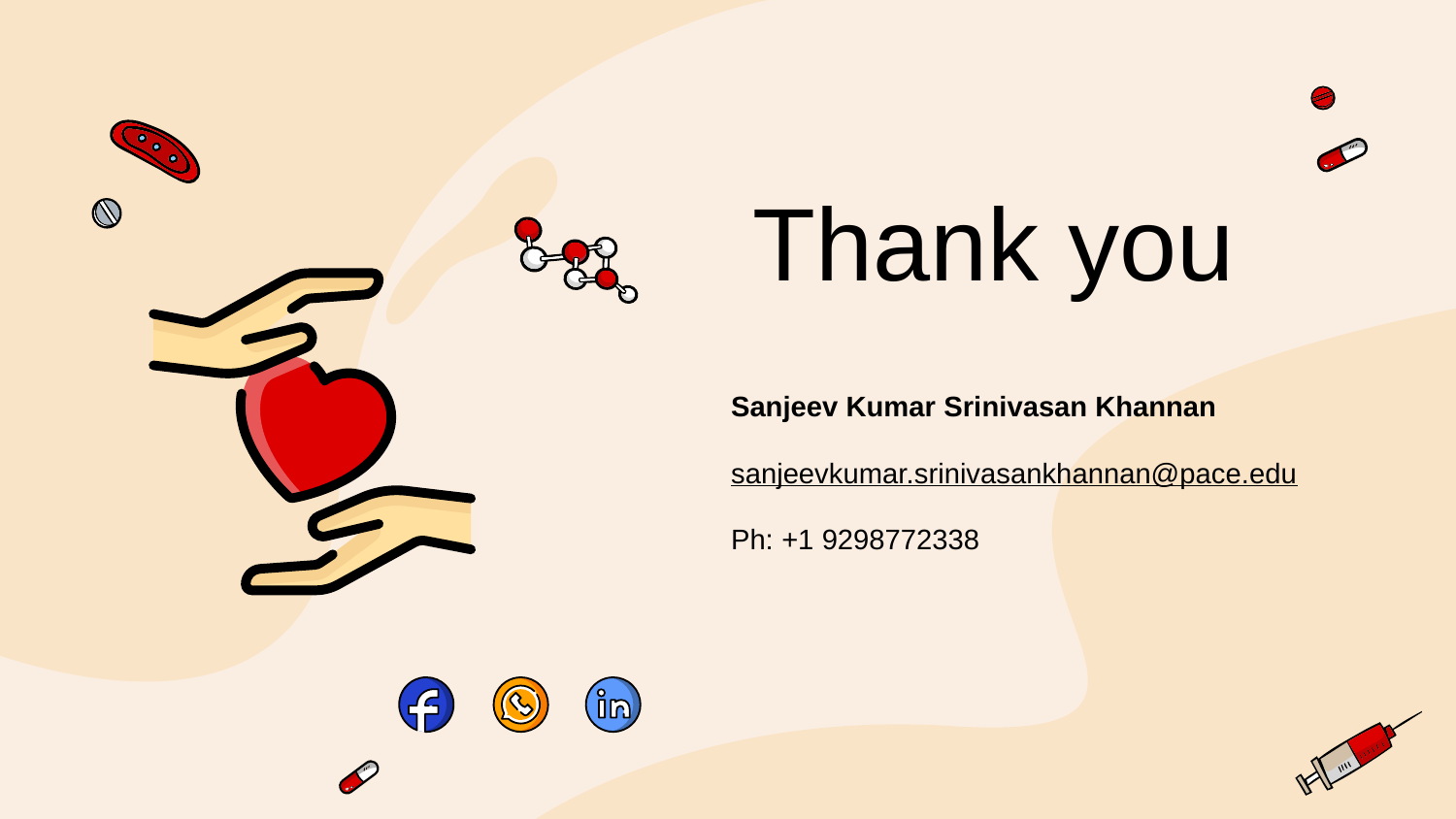

Thank you

Sanjeev Kumar Srinivasan Khannan
sanjeevkumar.srinivasankhannan@pace.edu
Ph: +1 9298772338